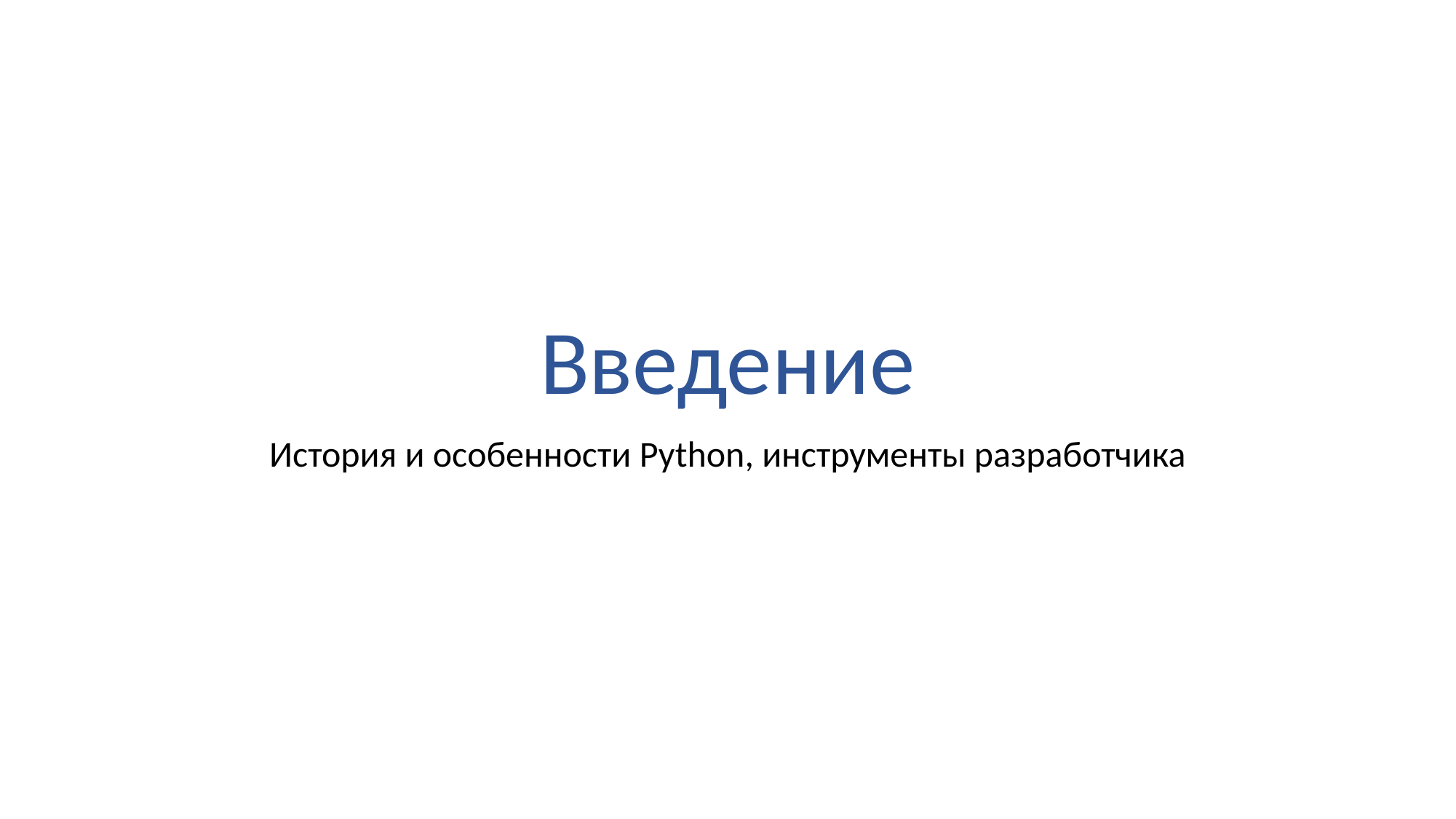

# Введение
История и особенности Python, инструменты разработчика